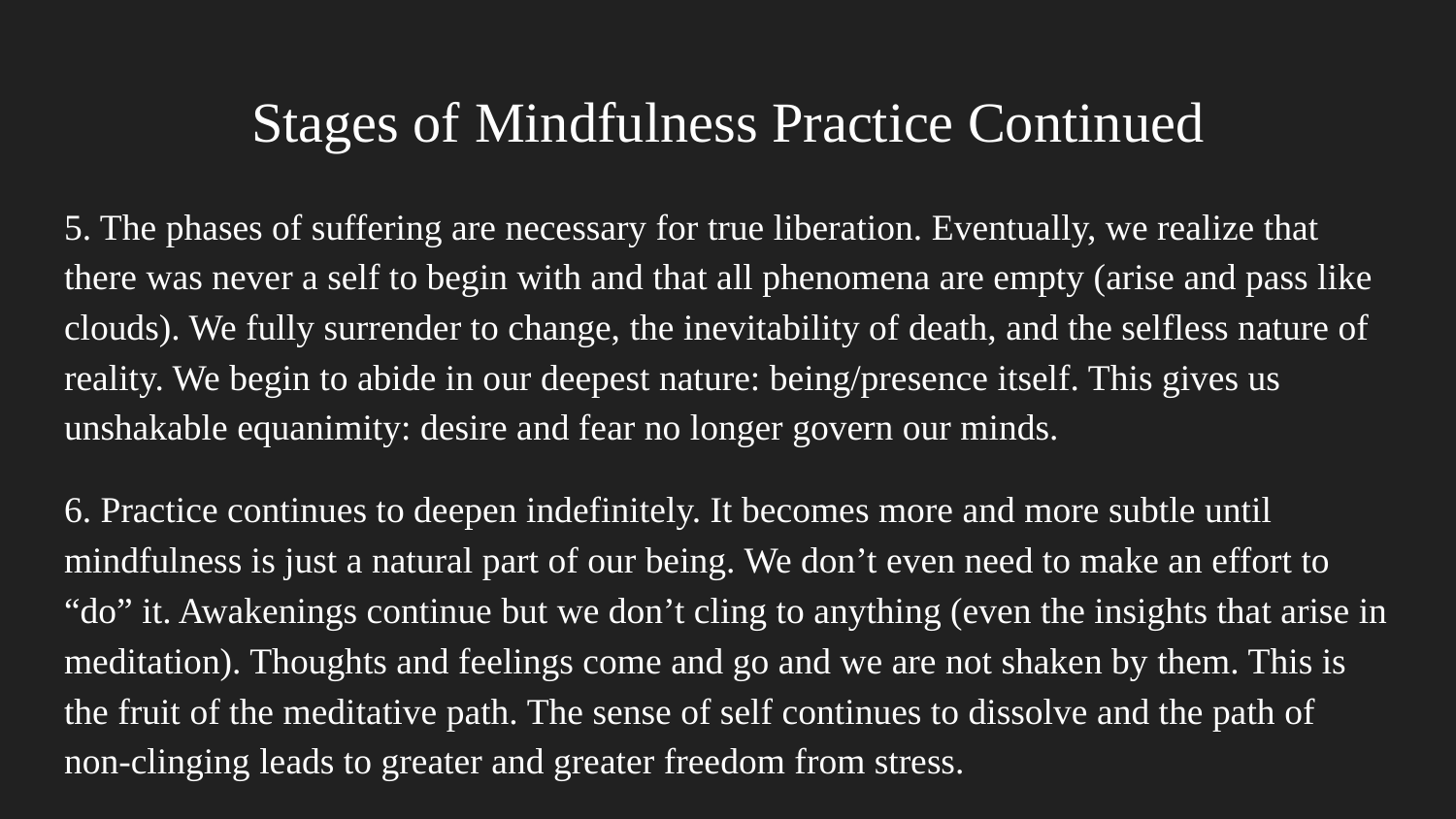

# Stages of Mindfulness Practice Continued
5. The phases of suffering are necessary for true liberation. Eventually, we realize that there was never a self to begin with and that all phenomena are empty (arise and pass like clouds). We fully surrender to change, the inevitability of death, and the selfless nature of reality. We begin to abide in our deepest nature: being/presence itself. This gives us unshakable equanimity: desire and fear no longer govern our minds.
6. Practice continues to deepen indefinitely. It becomes more and more subtle until mindfulness is just a natural part of our being. We don’t even need to make an effort to “do” it. Awakenings continue but we don’t cling to anything (even the insights that arise in meditation). Thoughts and feelings come and go and we are not shaken by them. This is the fruit of the meditative path. The sense of self continues to dissolve and the path of non-clinging leads to greater and greater freedom from stress.